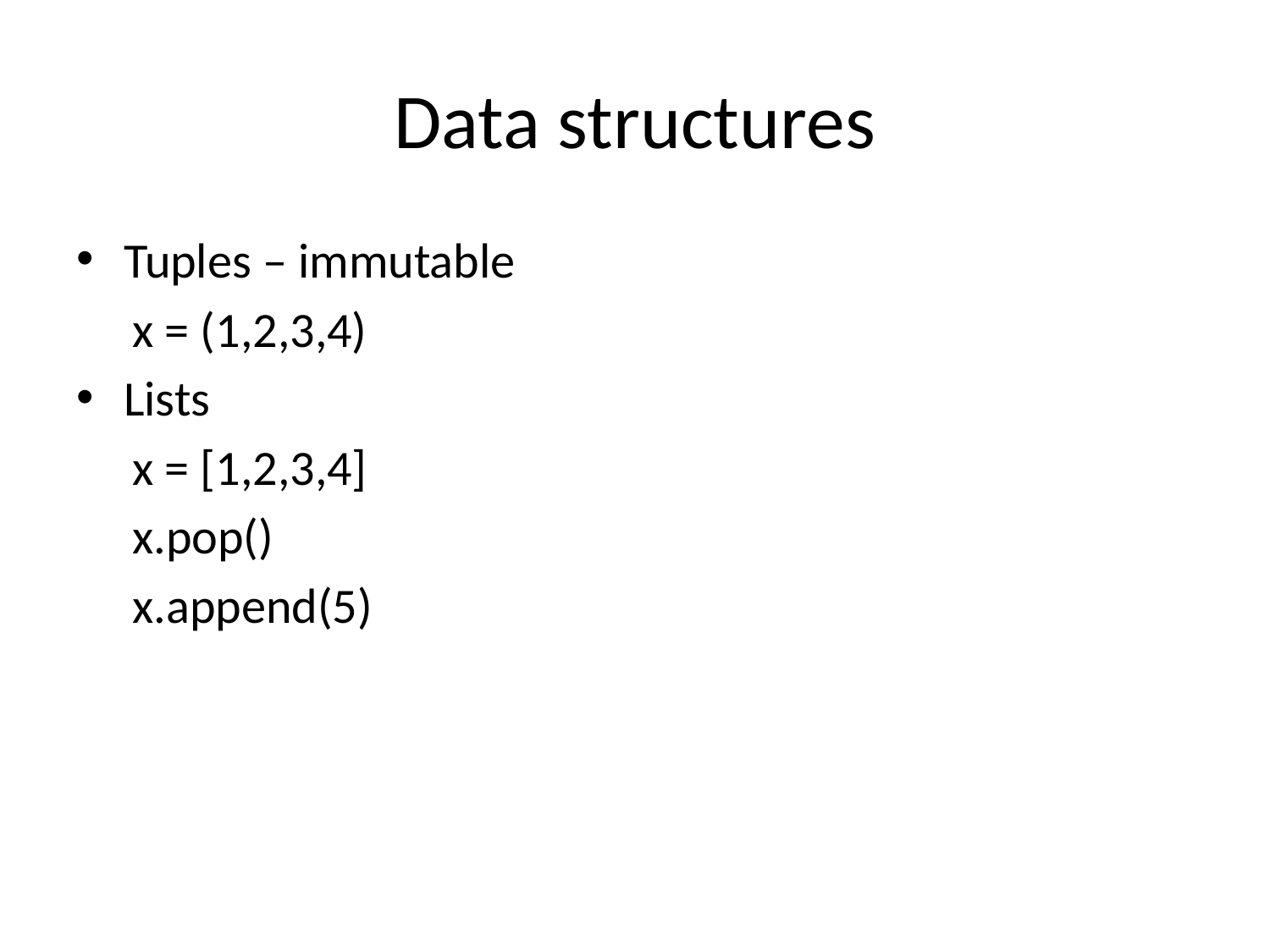

# Data structures
Tuples – immutable
     x = (1,2,3,4)
Lists
     x = [1,2,3,4]
     x.pop()
     x.append(5)